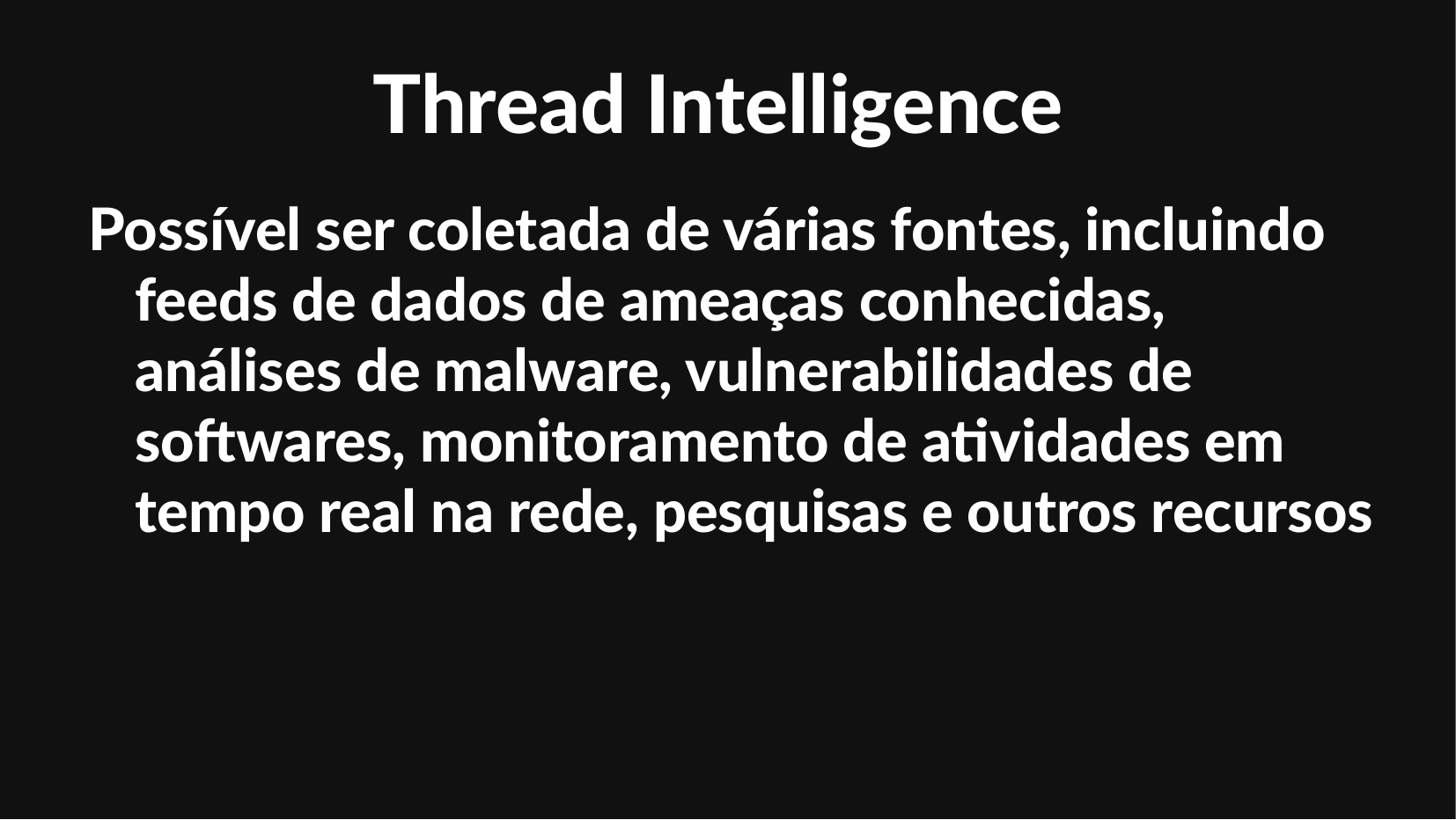

Thread Intelligence
Possível ser coletada de várias fontes, incluindo feeds de dados de ameaças conhecidas, análises de malware, vulnerabilidades de softwares, monitoramento de atividades em tempo real na rede, pesquisas e outros recursos